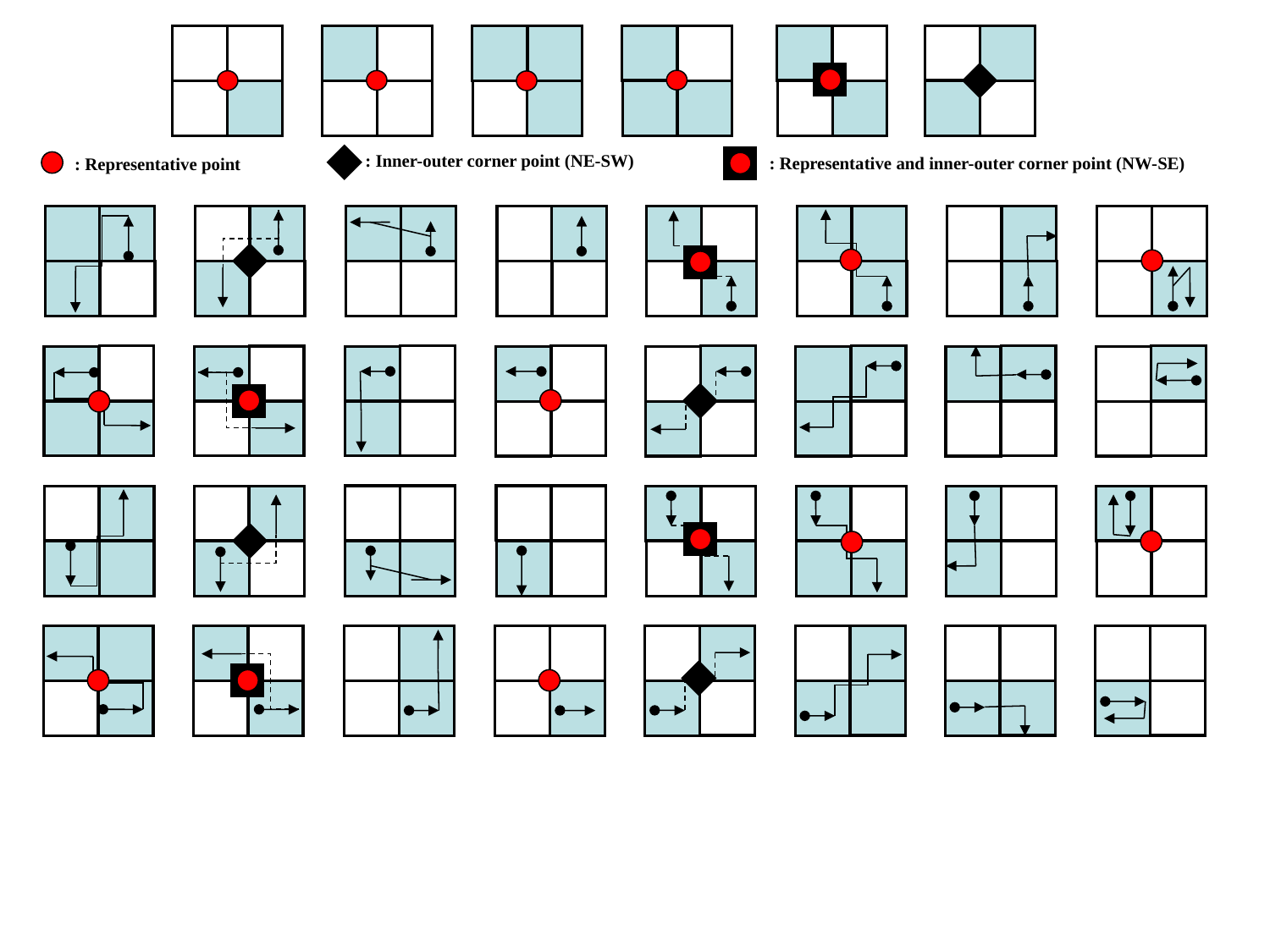

: Inner-outer corner point (NE-SW)
: Representative and inner-outer corner point (NW-SE)
: Representative point